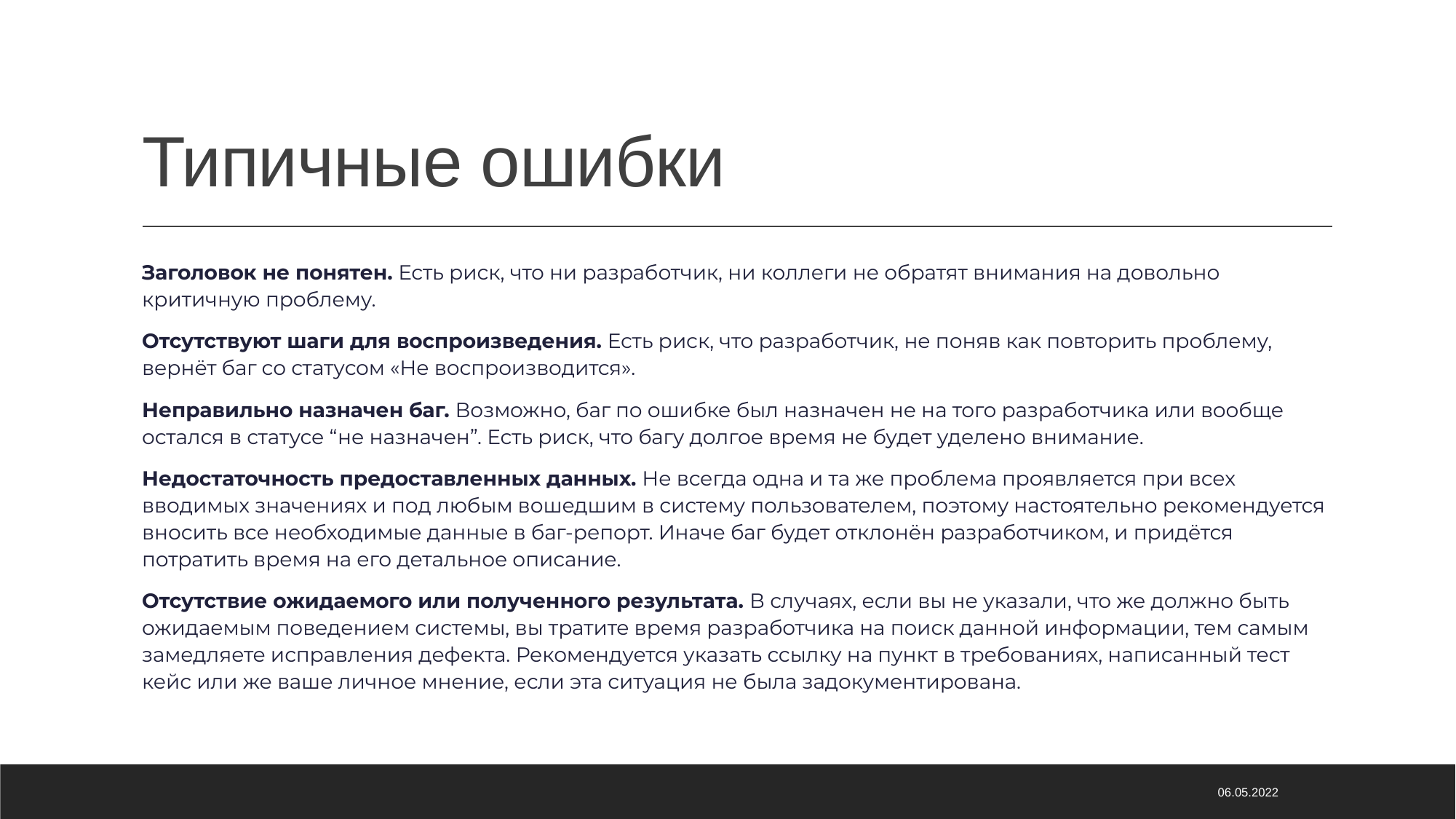

# Типичные ошибки
Заголовок не понятен. Есть риск, что ни разработчик, ни коллеги не обратят внимания на довольно критичную проблему.
Отсутствуют шаги для воспроизведения. Есть риск, что разработчик, не поняв как повторить проблему, вернёт баг со статусом «Не воспроизводится».
Неправильно назначен баг. Возможно, баг по ошибке был назначен не на того разработчика или вообще остался в статусе “не назначен”. Есть риск, что багу долгое время не будет уделено внимание.
Недостаточность предоставленных данных. Не всегда одна и та же проблема проявляется при всех вводимых значениях и под любым вошедшим в систему пользователем, поэтому настоятельно рекомендуется вносить все необходимые данные в баг-репорт. Иначе баг будет отклонён разработчиком, и придётся потратить время на его детальное описание.
Отсутствие ожидаемого или полученного результата. В случаях, если вы не указали, что же должно быть ожидаемым поведением системы, вы тратите время разработчика на поиск данной информации, тем самым замедляете исправления дефекта. Рекомендуется указать ссылку на пункт в требованиях, написанный тест кейс или же ваше личное мнение, если эта ситуация не была задокументирована.

06.05.2022